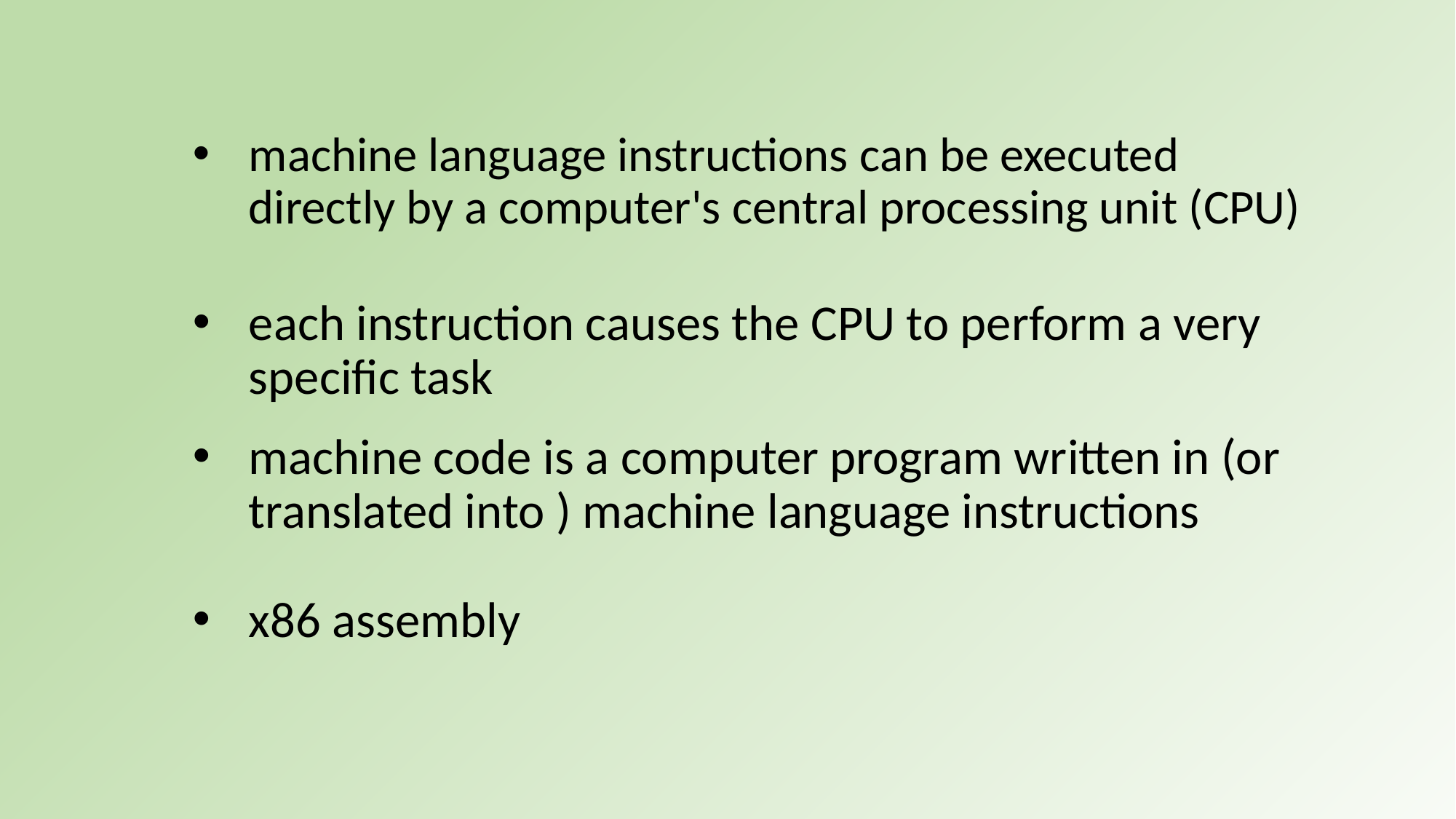

machine language instructions can be executed directly by a computer's central processing unit (CPU)
each instruction causes the CPU to perform a very specific task
machine code is a computer program written in (or translated into ) machine language instructions
x86 assembly